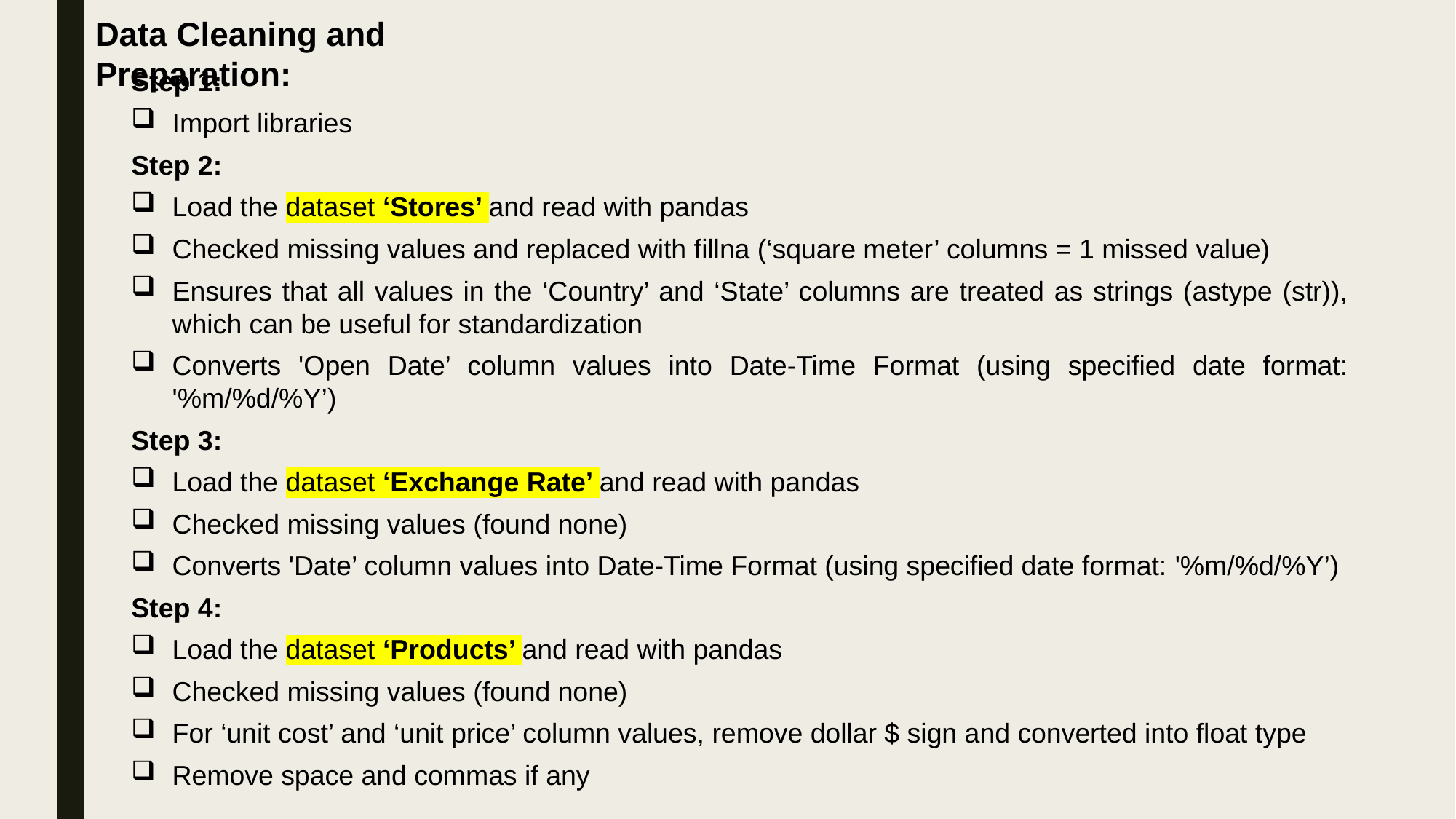

Data Cleaning and Preparation:
Step 1:
Import libraries
Step 2:
Load the dataset ‘Stores’ and read with pandas
Checked missing values and replaced with fillna (‘square meter’ columns = 1 missed value)
Ensures that all values in the ‘Country’ and ‘State’ columns are treated as strings (astype (str)), which can be useful for standardization
Converts 'Open Date’ column values into Date-Time Format (using specified date format: '%m/%d/%Y’)
Step 3:
Load the dataset ‘Exchange Rate’ and read with pandas
Checked missing values (found none)
Converts 'Date’ column values into Date-Time Format (using specified date format: '%m/%d/%Y’)
Step 4:
Load the dataset ‘Products’ and read with pandas
Checked missing values (found none)
For ‘unit cost’ and ‘unit price’ column values, remove dollar $ sign and converted into float type
Remove space and commas if any